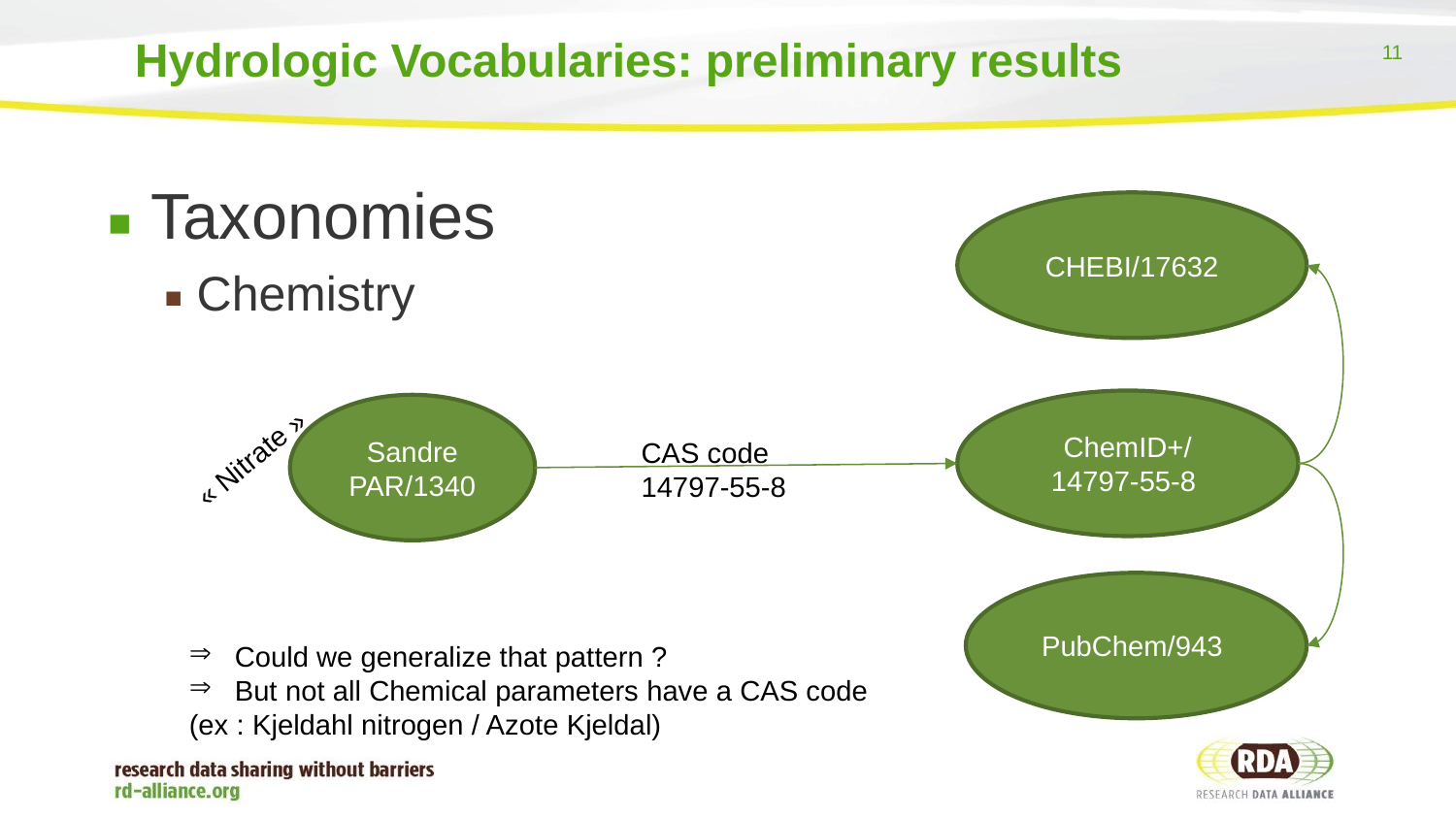

# Hydrologic Vocabularies: preliminary results
 Taxonomies
 Chemistry

CHEBI/17632
ChemID+/14797-55-8
Sandre PAR/1340
CAS code
14797-55-8
« Nitrate »

PubChem/943
Could we generalize that pattern ?
But not all Chemical parameters have a CAS code
(ex : Kjeldahl nitrogen / Azote Kjeldal)